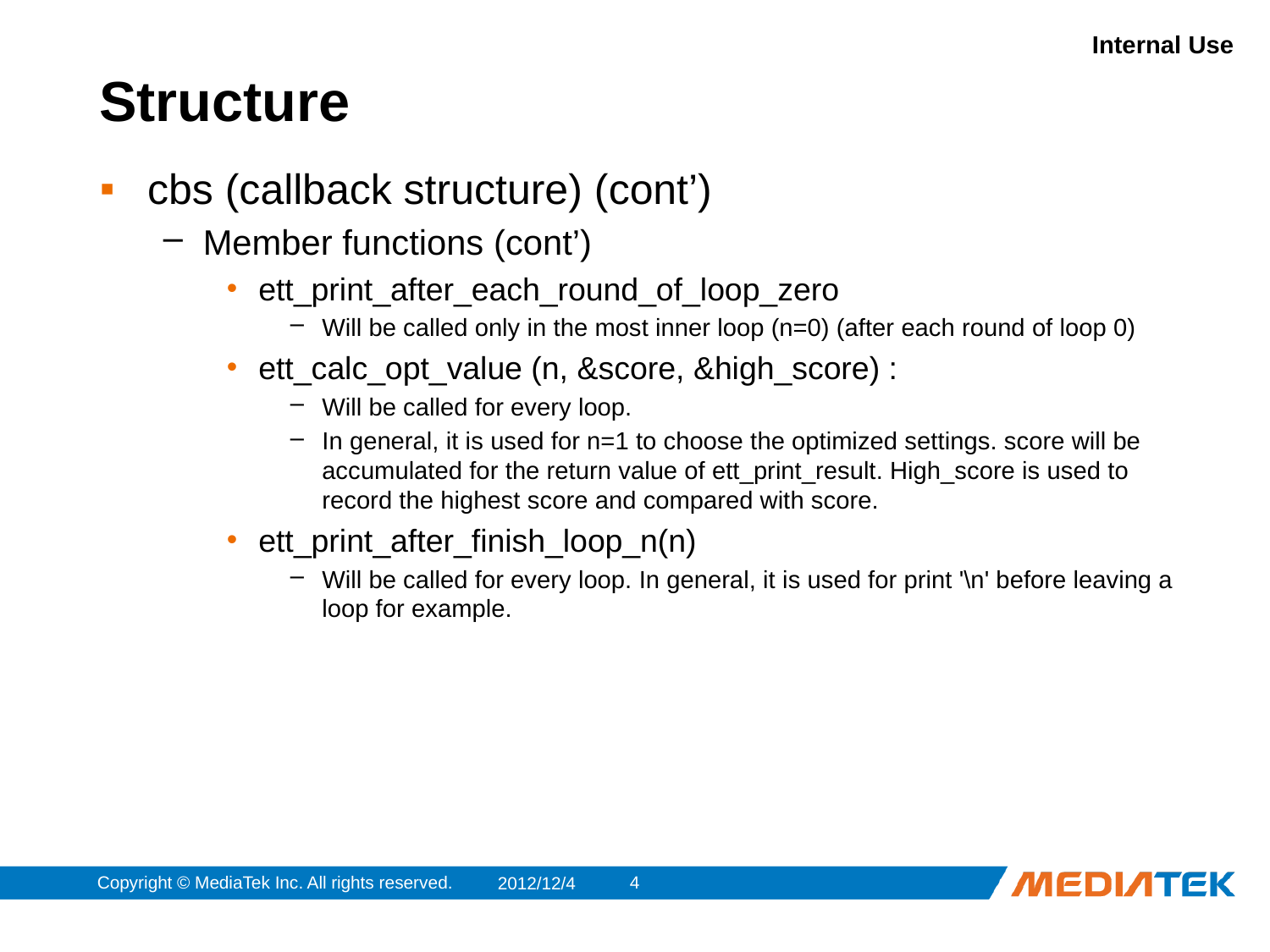

# Structure
cbs (callback structure) (cont’)
Member functions (cont’)
ett_print_after_each_round_of_loop_zero
Will be called only in the most inner loop (n=0) (after each round of loop 0)
ett_calc_opt_value (n, &score, &high_score) :
Will be called for every loop.
In general, it is used for n=1 to choose the optimized settings. score will be accumulated for the return value of ett_print_result. High_score is used to record the highest score and compared with score.
ett_print_after_finish_loop_n(n)
Will be called for every loop. In general, it is used for print '\n' before leaving a loop for example.

Copyright © MediaTek Inc. All rights reserved.
4
2012/12/4